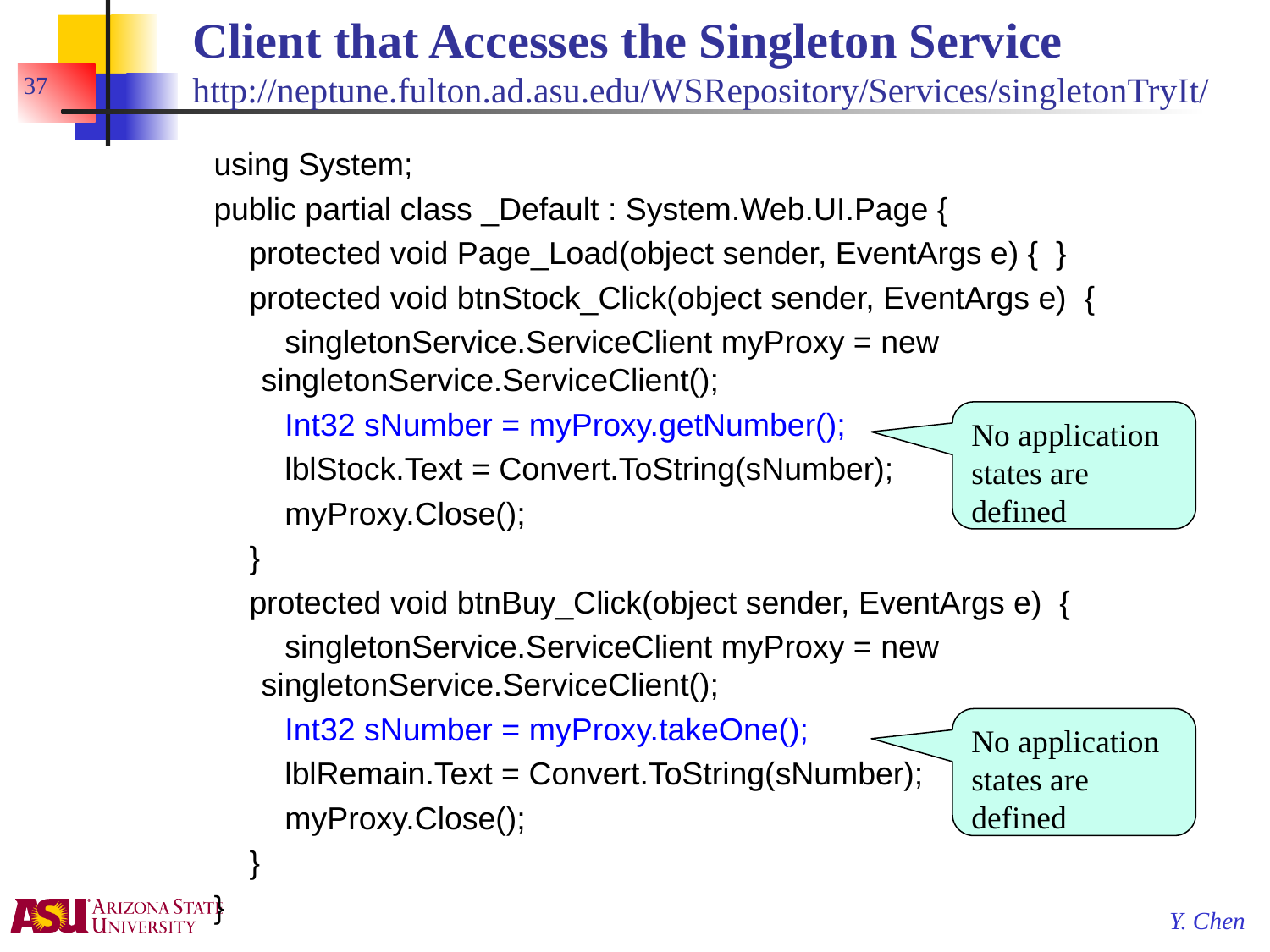

# Client that Accesses the Singleton Service http://neptune.fulton.ad.asu.edu/WSRepository/Services/singletonTryIt/
37
using System;
public partial class _Default : System.Web.UI.Page {
    protected void Page_Load(object sender, EventArgs e) {  }
    protected void btnStock_Click(object sender, EventArgs e)  {
        singletonService.ServiceClient myProxy = new singletonService.ServiceClient();
        Int32 sNumber = myProxy.getNumber();
        lblStock.Text = Convert.ToString(sNumber);
        myProxy.Close();
    }
    protected void btnBuy_Click(object sender, EventArgs e)  {
        singletonService.ServiceClient myProxy = new singletonService.ServiceClient();
        Int32 sNumber = myProxy.takeOne();
        lblRemain.Text = Convert.ToString(sNumber);
        myProxy.Close();
    }
}
No application states are defined
No application states are defined